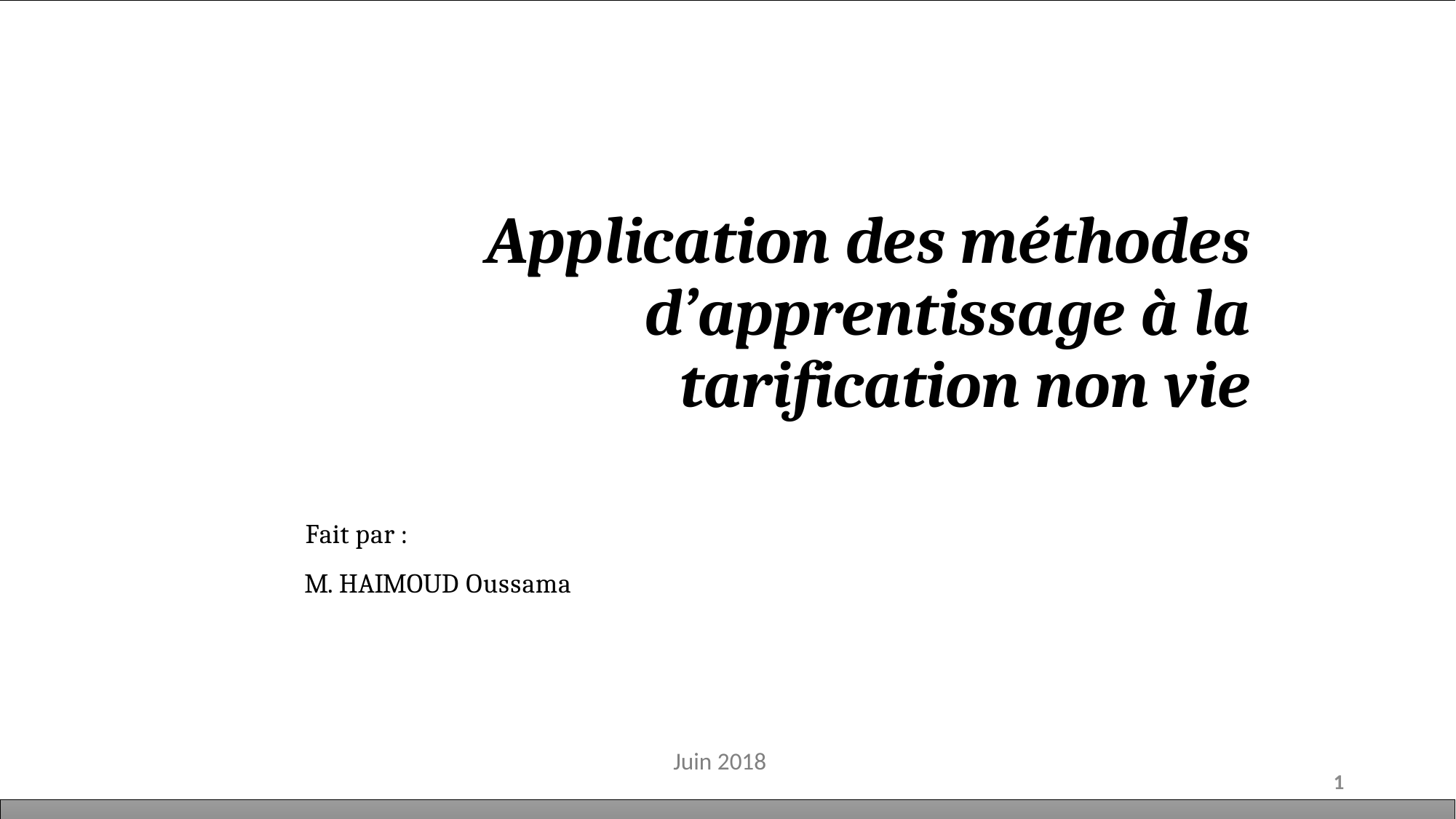

Application des méthodes d’apprentissage à la tarification non vie
Fait par :
M. HAIMOUD Oussama
Juin 2018
1